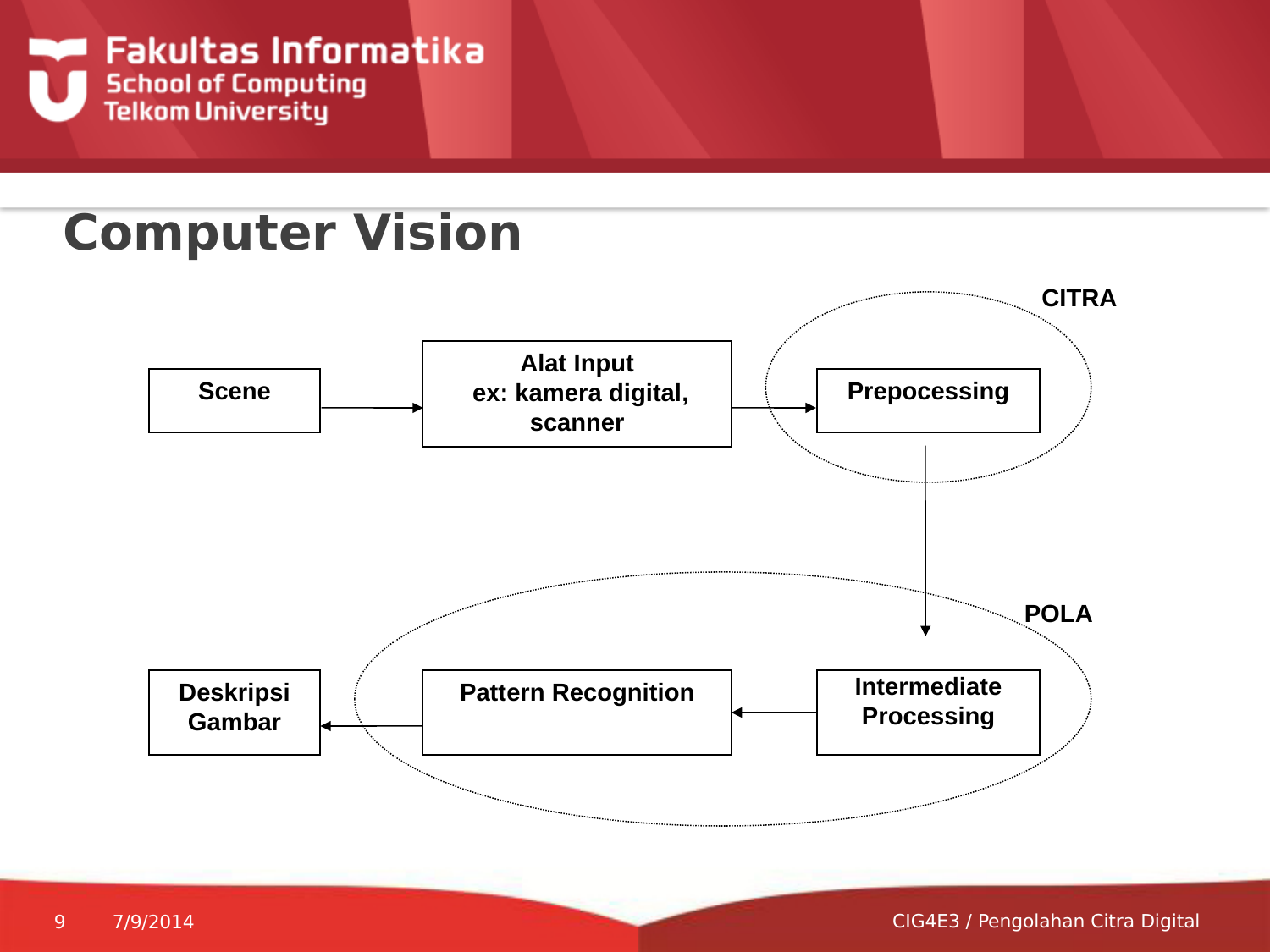

# Computer Vision
CITRA

Alat Input
 ex: kamera digital, scanner
Scene
Prepocessing

POLA
Deskripsi Gambar
Pattern Recognition
Intermediate Processing

9
7/9/2014